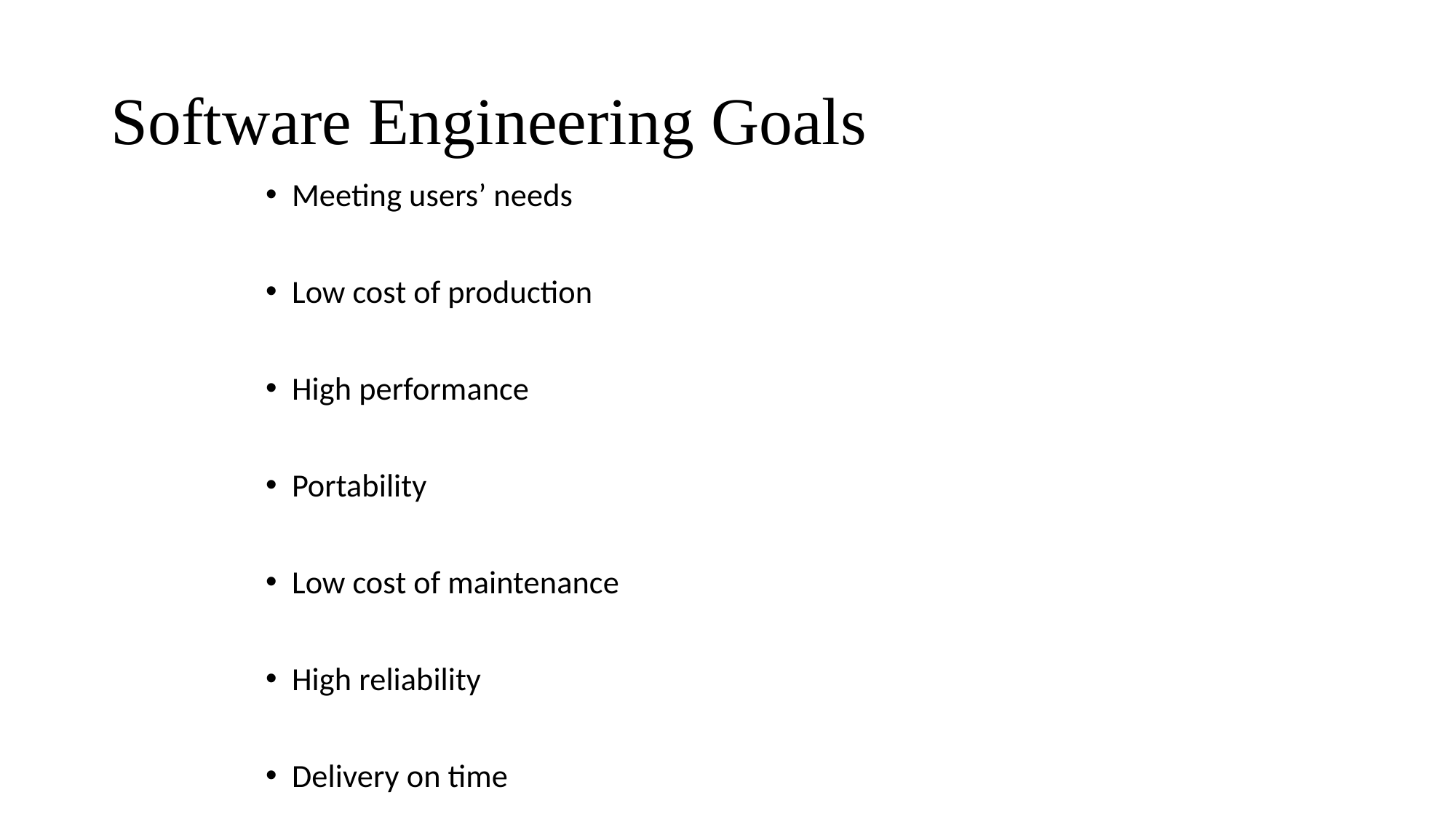

# Software Engineering Goals
Meeting users’ needs

Low cost of production

High performance

Portability

Low cost of maintenance

High reliability

Delivery on time